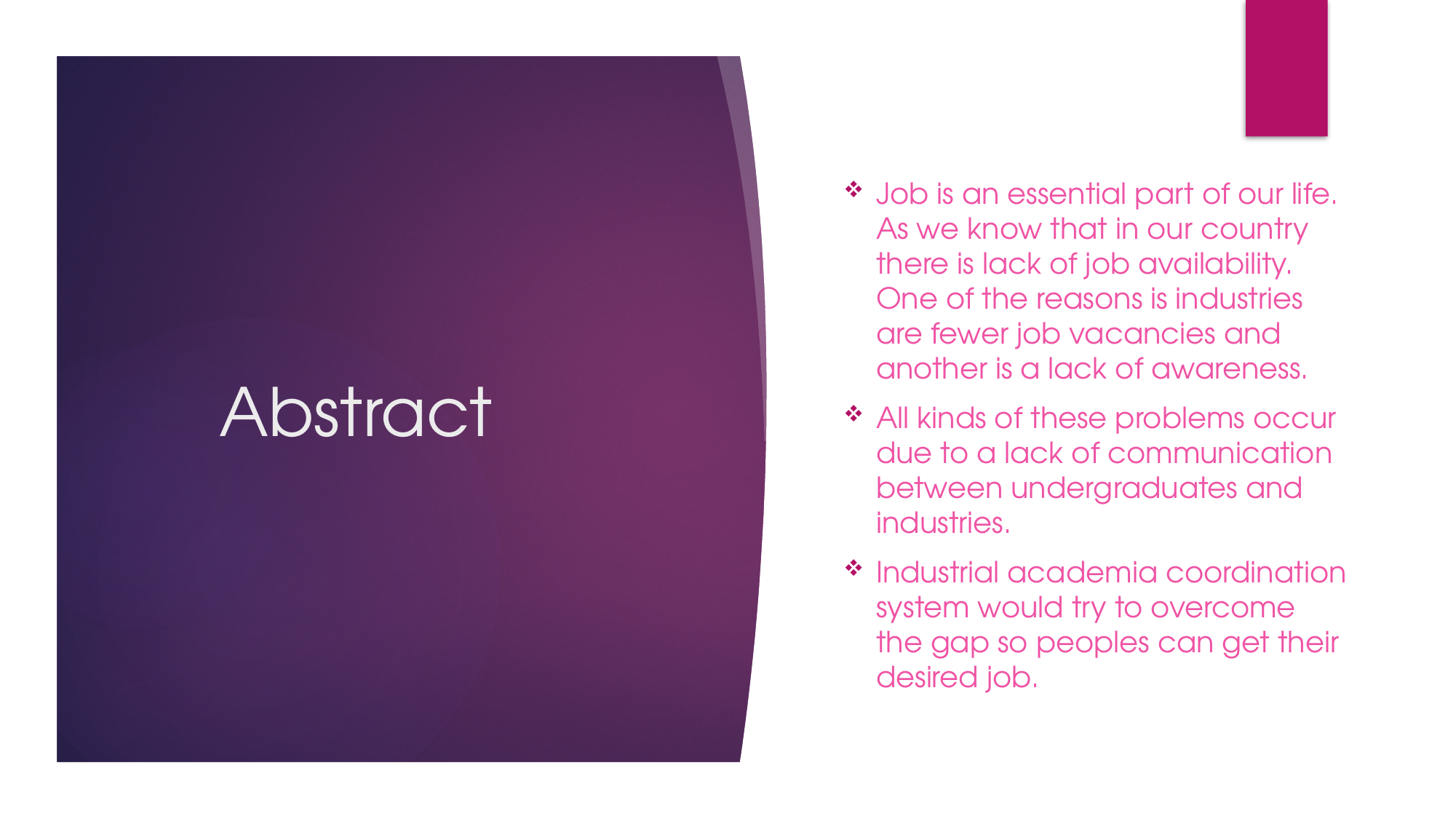

Job is an essential part of our life. As we know that in our country there is lack of job availability. One of the reasons is industries are fewer job vacancies and another is a lack of awareness.
All kinds of these problems occur due to a lack of communication between undergraduates and industries.
Industrial academia coordination system would try to overcome the gap so peoples can get their desired job.
# Abstract